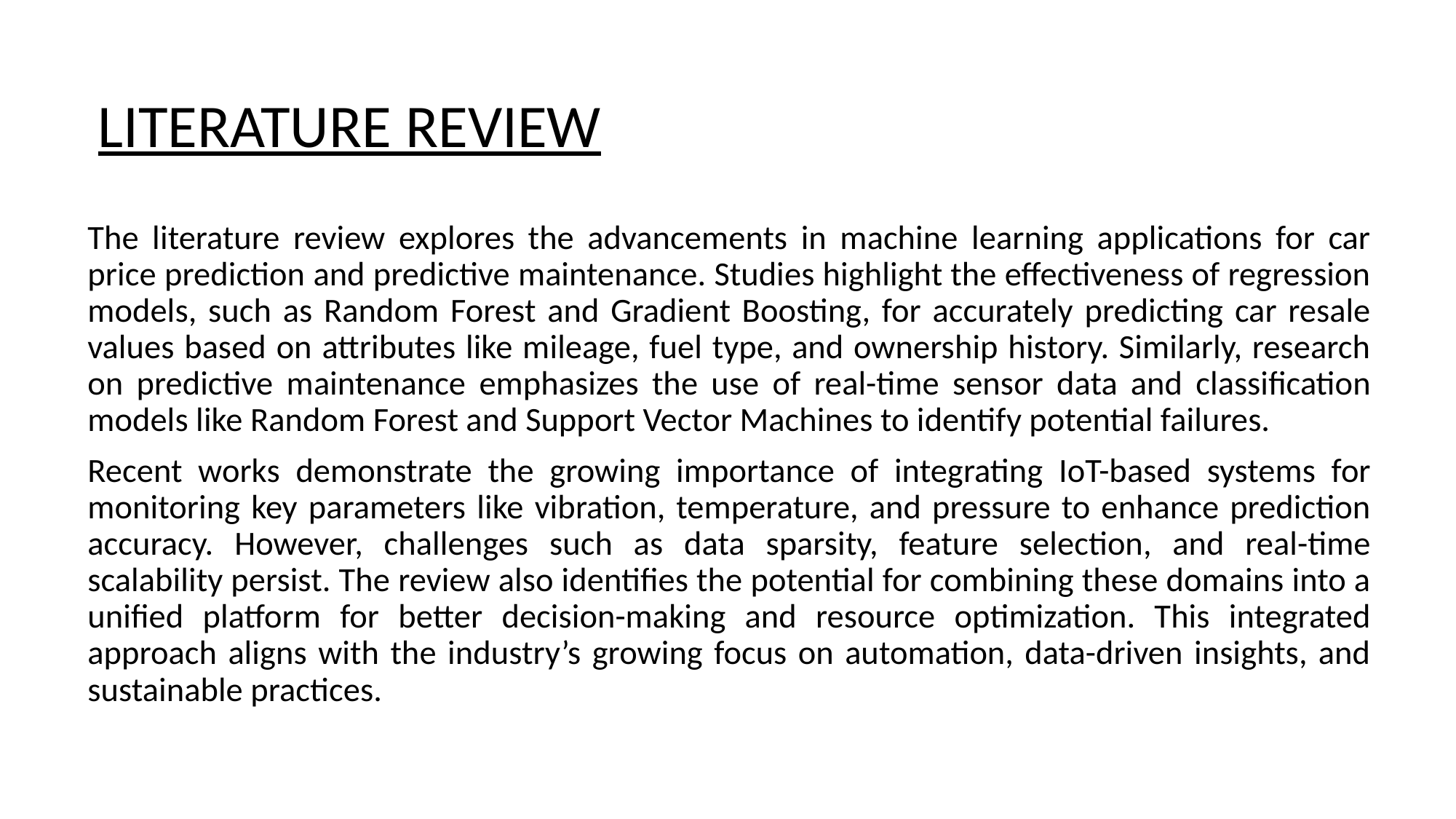

# LITERATURE REVIEW
The literature review explores the advancements in machine learning applications for car price prediction and predictive maintenance. Studies highlight the effectiveness of regression models, such as Random Forest and Gradient Boosting, for accurately predicting car resale values based on attributes like mileage, fuel type, and ownership history. Similarly, research on predictive maintenance emphasizes the use of real-time sensor data and classification models like Random Forest and Support Vector Machines to identify potential failures.
Recent works demonstrate the growing importance of integrating IoT-based systems for monitoring key parameters like vibration, temperature, and pressure to enhance prediction accuracy. However, challenges such as data sparsity, feature selection, and real-time scalability persist. The review also identifies the potential for combining these domains into a unified platform for better decision-making and resource optimization. This integrated approach aligns with the industry’s growing focus on automation, data-driven insights, and sustainable practices.